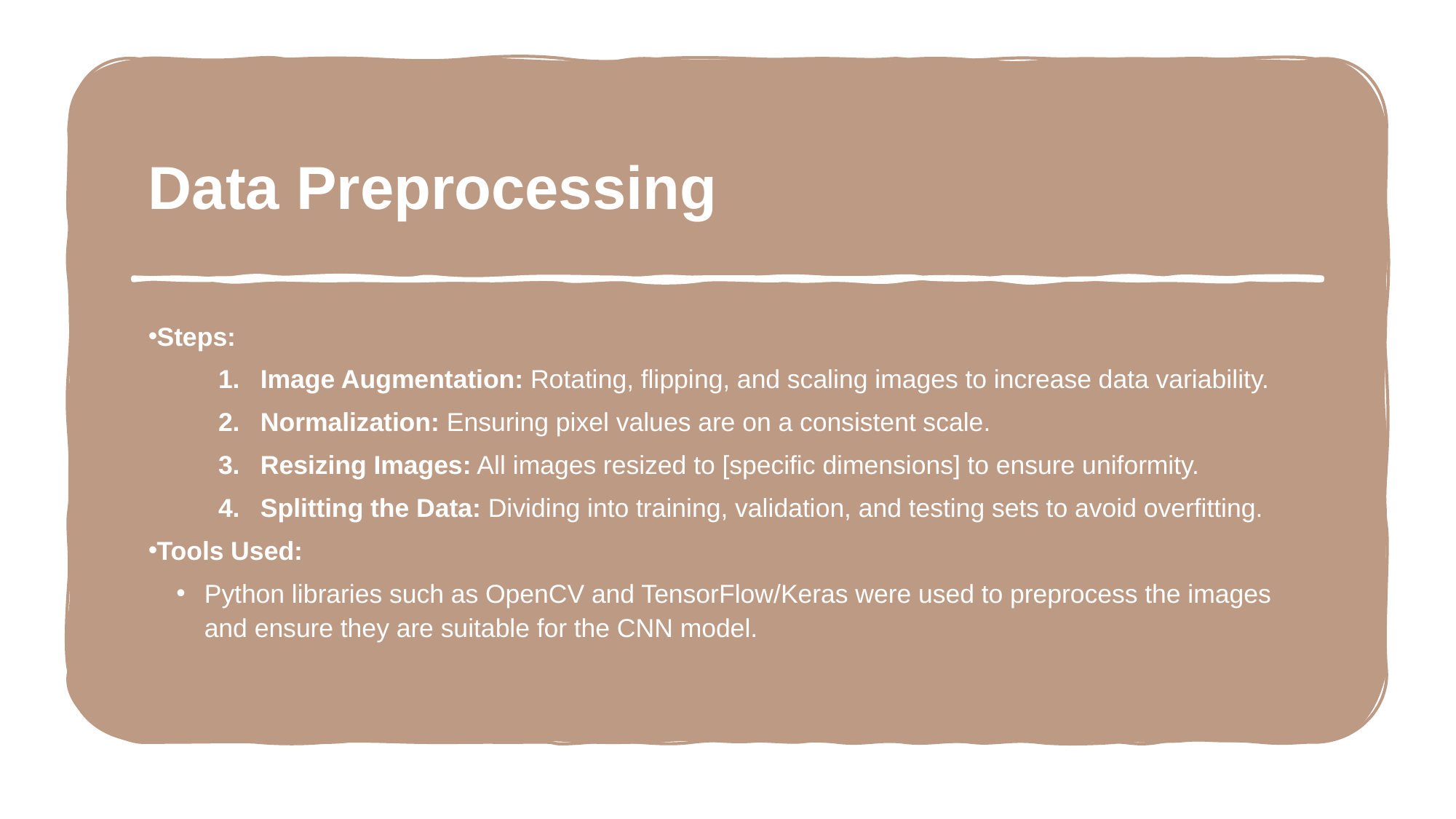

Data Preprocessing

Steps:
Image Augmentation: Rotating, flipping, and scaling images to increase data variability.
Normalization: Ensuring pixel values are on a consistent scale.
Resizing Images: All images resized to [specific dimensions] to ensure uniformity.
Splitting the Data: Dividing into training, validation, and testing sets to avoid overfitting.
Tools Used:
Python libraries such as OpenCV and TensorFlow/Keras were used to preprocess the images and ensure they are suitable for the CNN model.